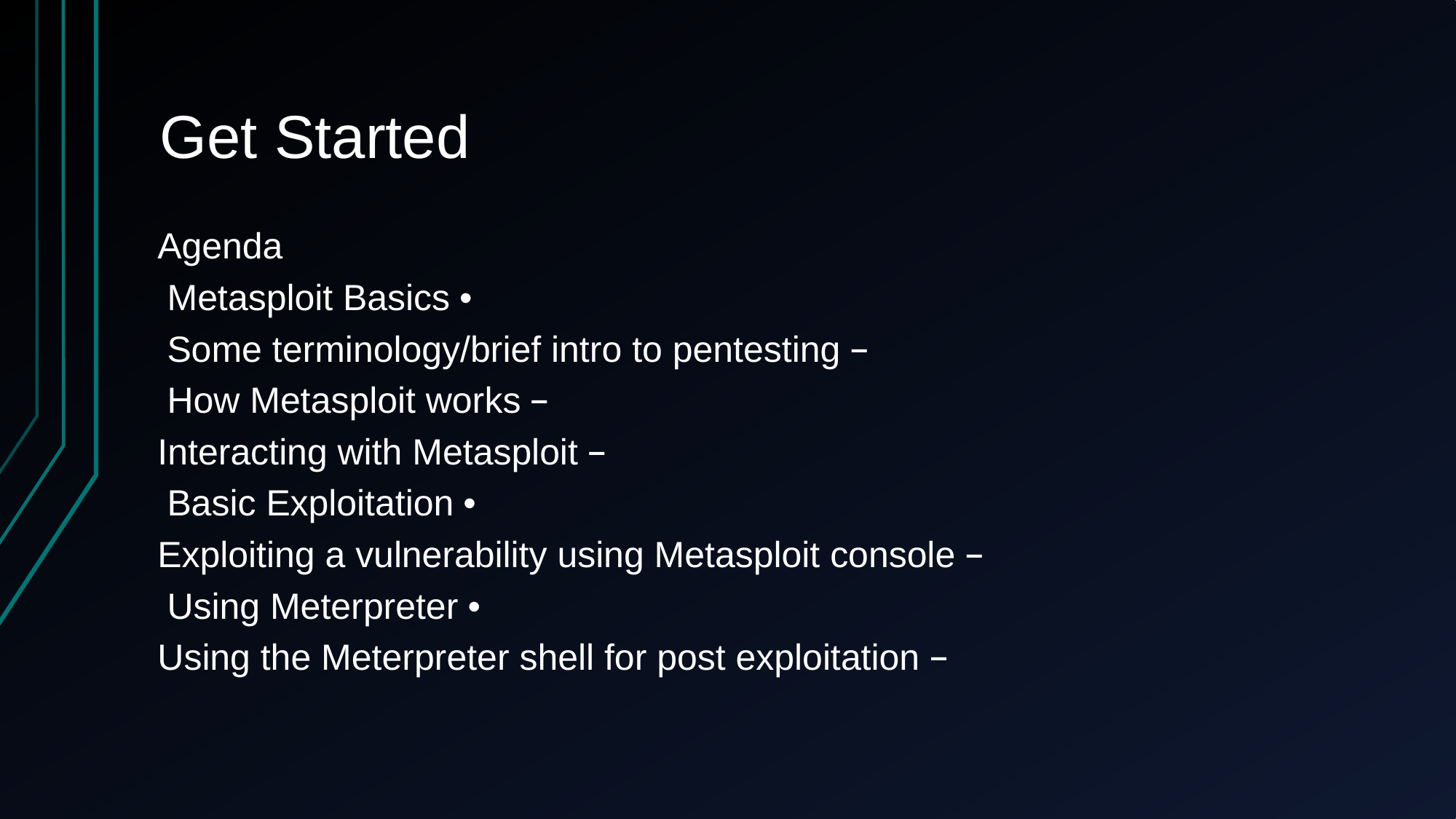

# Get Started
Agenda
• Metasploit Basics
– Some terminology/brief intro to pentesting
– How Metasploit works
– Interacting with Metasploit
• Basic Exploitation
– Exploiting a vulnerability using Metasploit console
• Using Meterpreter
– Using the Meterpreter shell for post exploitation